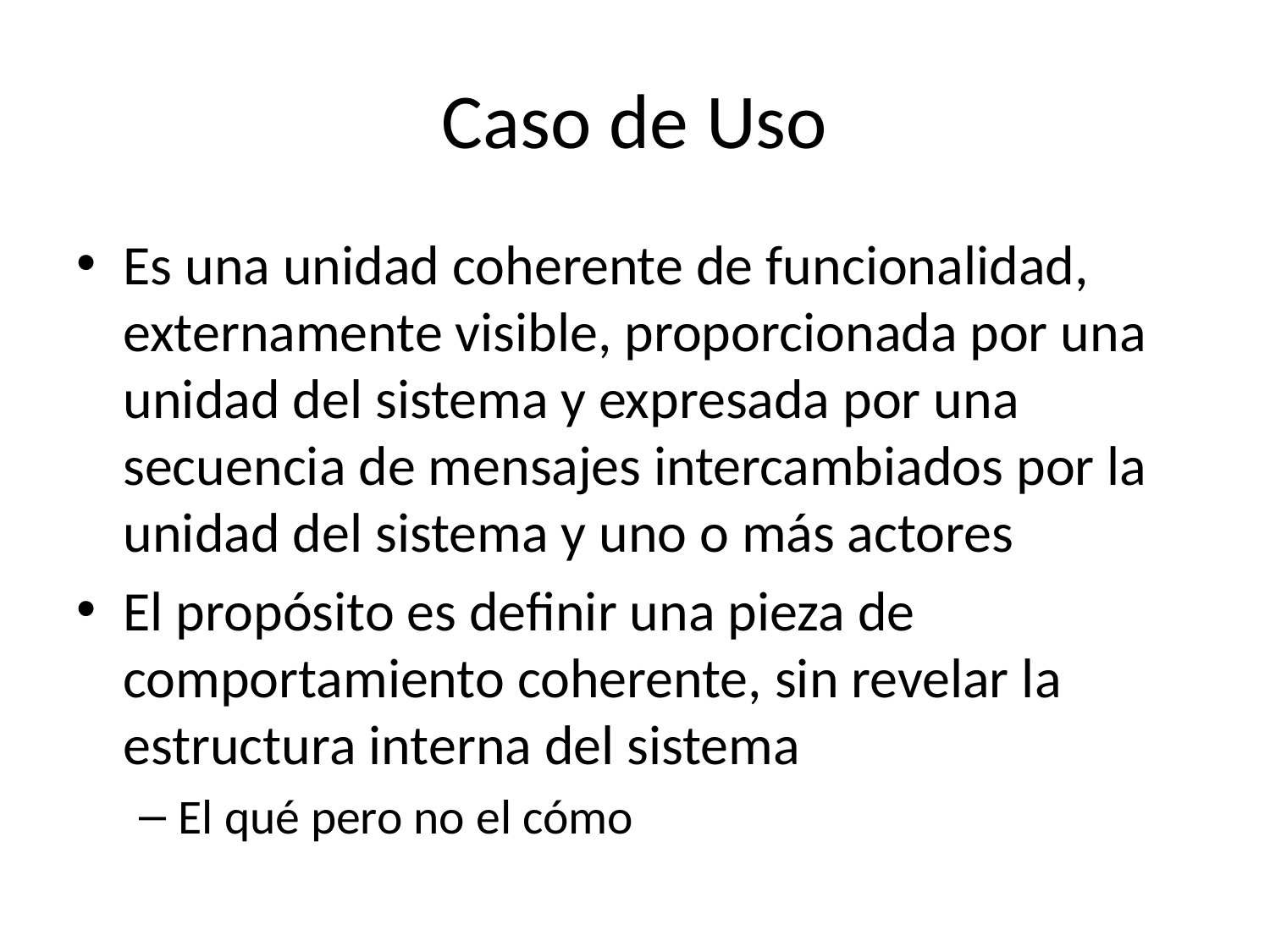

# Caso de Uso
Es una unidad coherente de funcionalidad, externamente visible, proporcionada por una unidad del sistema y expresada por una secuencia de mensajes intercambiados por la unidad del sistema y uno o más actores
El propósito es definir una pieza de comportamiento coherente, sin revelar la estructura interna del sistema
El qué pero no el cómo